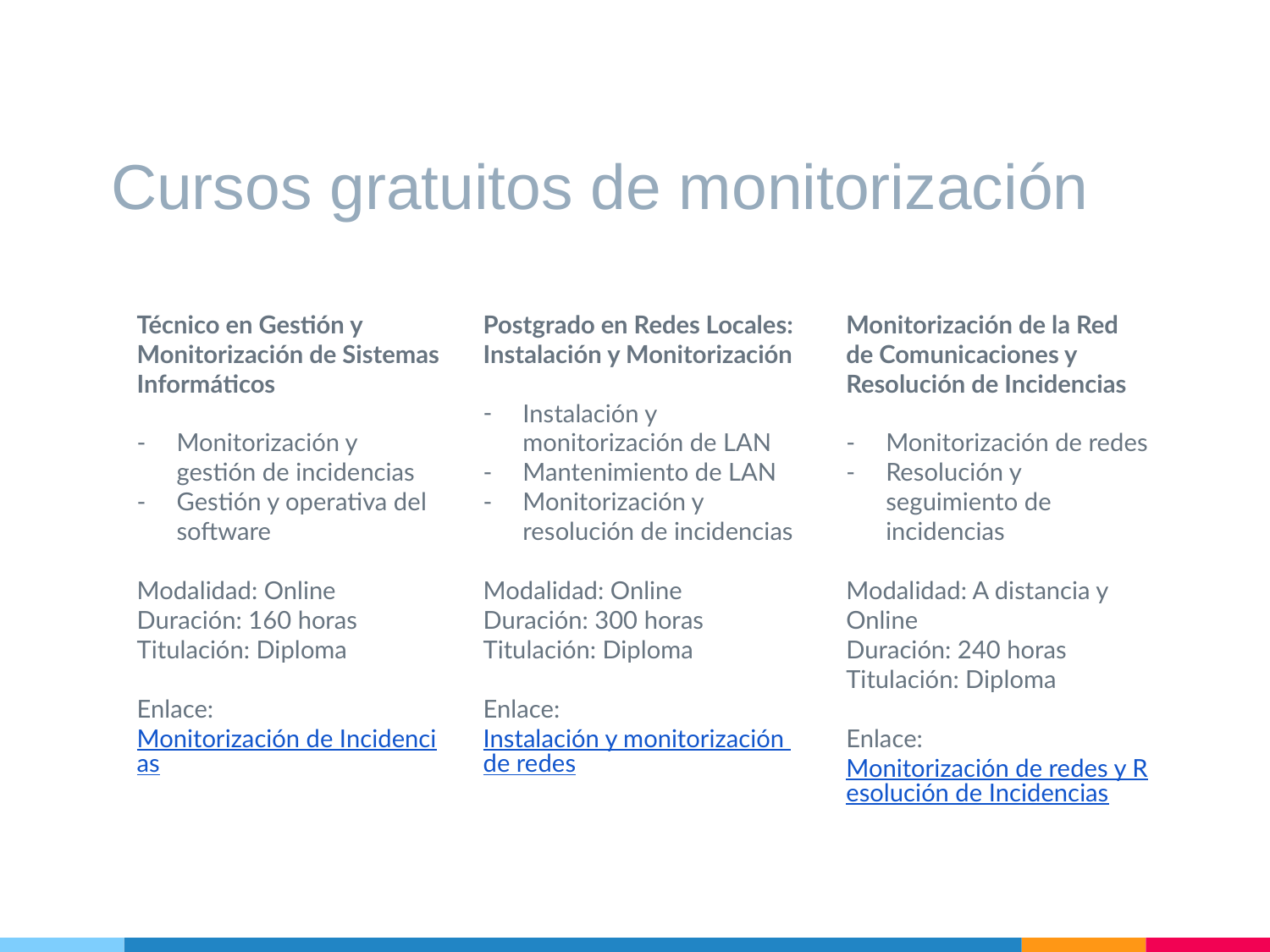

# Cursos gratuitos de monitorización
Técnico en Gestión y Monitorización de Sistemas Informáticos

Monitorización y gestión de incidencias
Gestión y operativa del software

Modalidad: Online
Duración: 160 horas
Titulación: Diploma

Enlace: Monitorización de Incidencias
Postgrado en Redes Locales: Instalación y Monitorización

Instalación y monitorización de LAN
Mantenimiento de LAN
Monitorización y resolución de incidencias

Modalidad: Online
Duración: 300 horas
Titulación: Diploma

Enlace: Instalación y monitorización de redes
Monitorización de la Red de Comunicaciones y Resolución de Incidencias

Monitorización de redes
Resolución y seguimiento de incidencias

Modalidad: A distancia y Online
Duración: 240 horas
Titulación: Diploma

Enlace: Monitorización de redes y Resolución de Incidencias